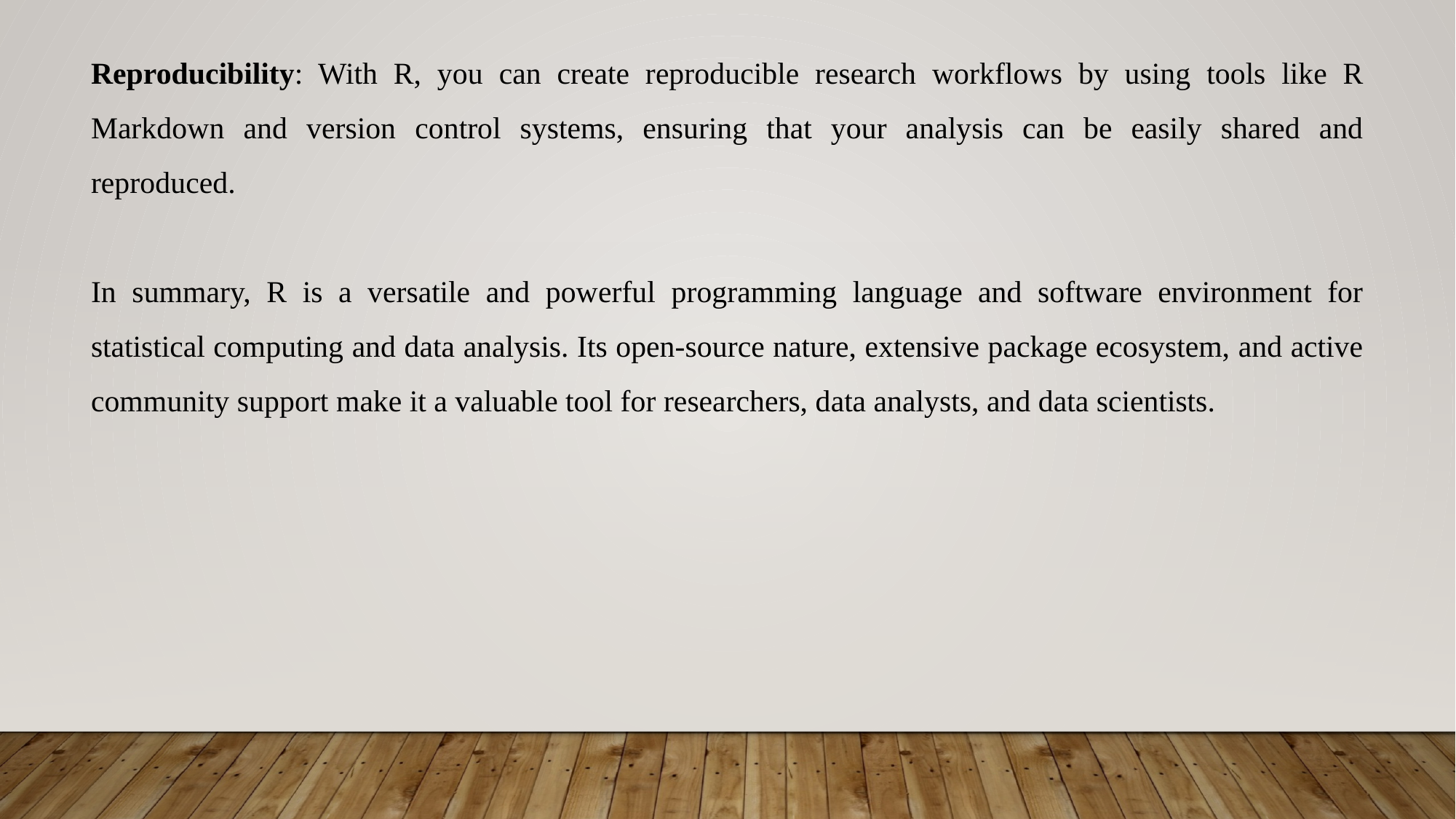

Reproducibility: With R, you can create reproducible research workflows by using tools like R Markdown and version control systems, ensuring that your analysis can be easily shared and reproduced.

In summary, R is a versatile and powerful programming language and software environment for statistical computing and data analysis. Its open-source nature, extensive package ecosystem, and active community support make it a valuable tool for researchers, data analysts, and data scientists.